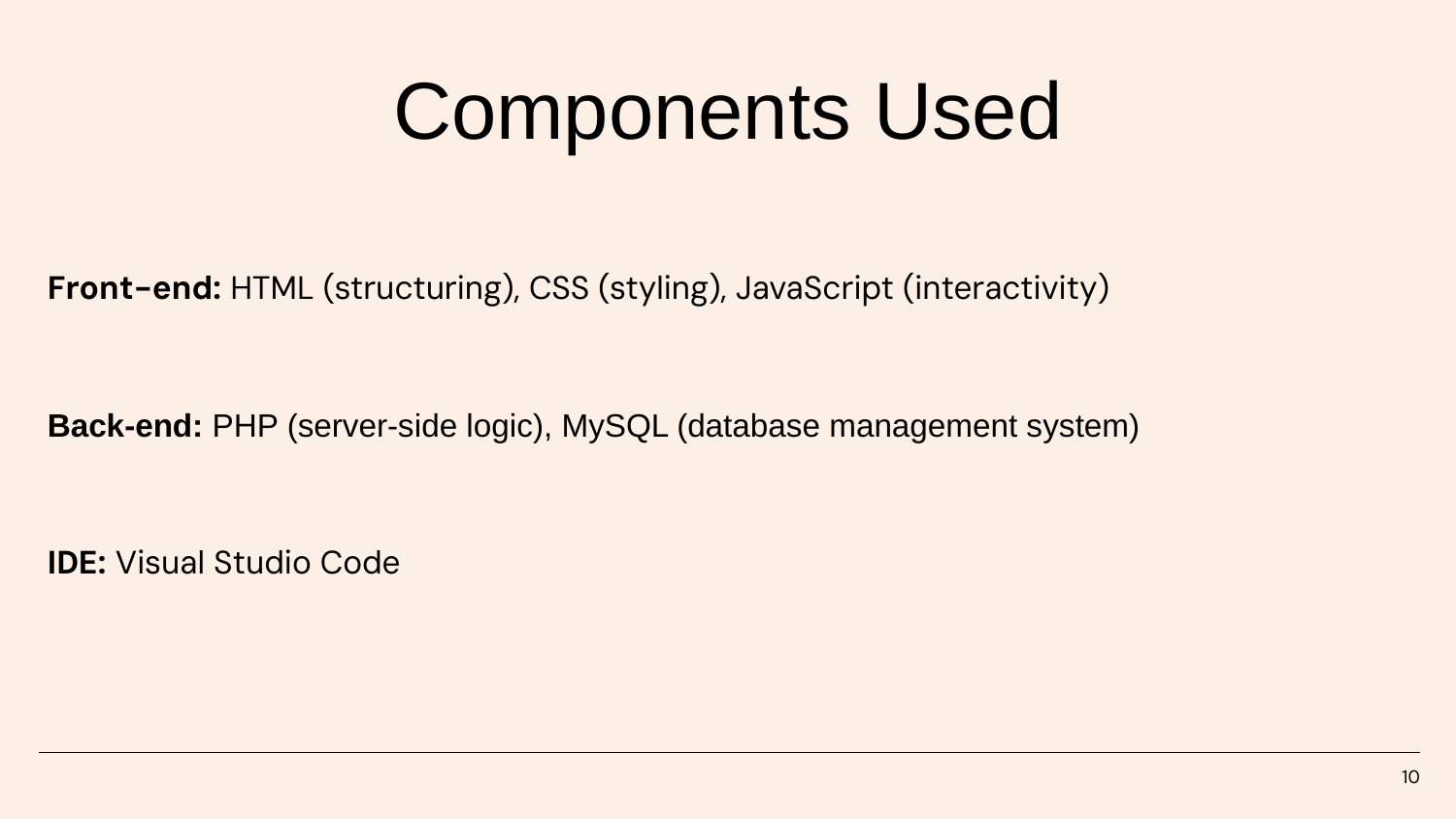

# Components Used
Front-end: HTML (structuring), CSS (styling), JavaScript (interactivity)

Back-end: PHP (server-side logic), MySQL (database management system)

IDE: Visual Studio Code
10